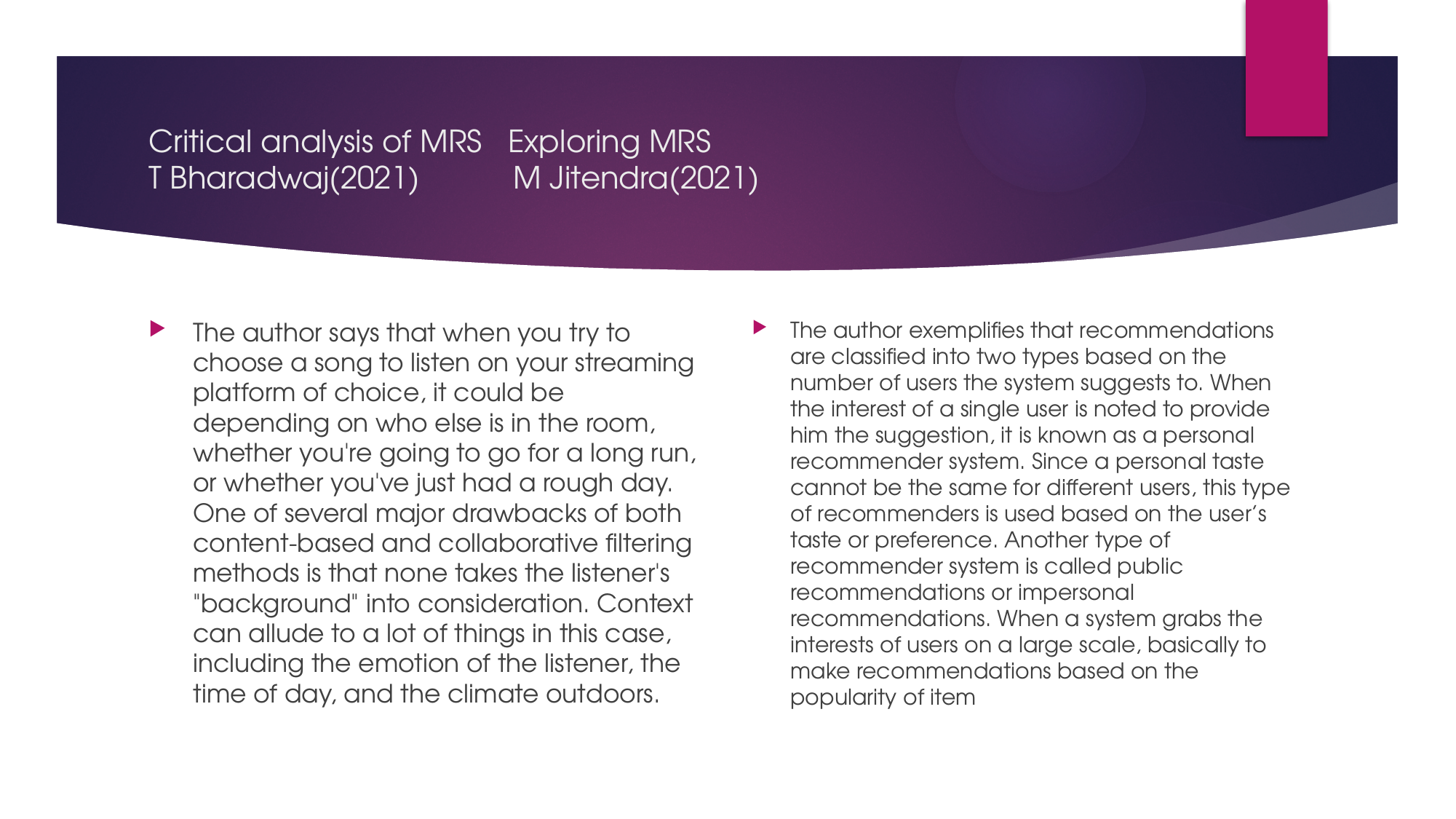

# Critical analysis of MRS   Exploring MRS T Bharadwaj(2021)           M Jitendra(2021)
The author says that when you try to choose a song to listen on your streaming platform of choice, it could be depending on who else is in the room, whether you're going to go for a long run, or whether you've just had a rough day. One of several major drawbacks of both content-based and collaborative filtering methods is that none takes the listener's "background" into consideration. Context can allude to a lot of things in this case, including the emotion of the listener, the time of day, and the climate outdoors.
The author exemplifies that recommendations are classified into two types based on the number of users the system suggests to. When the interest of a single user is noted to provide him the suggestion, it is known as a personal recommender system. Since a personal taste cannot be the same for different users, this type of recommenders is used based on the user’s taste or preference. Another type of recommender system is called public recommendations or impersonal recommendations. When a system grabs the interests of users on a large scale, basically to make recommendations based on the popularity of item